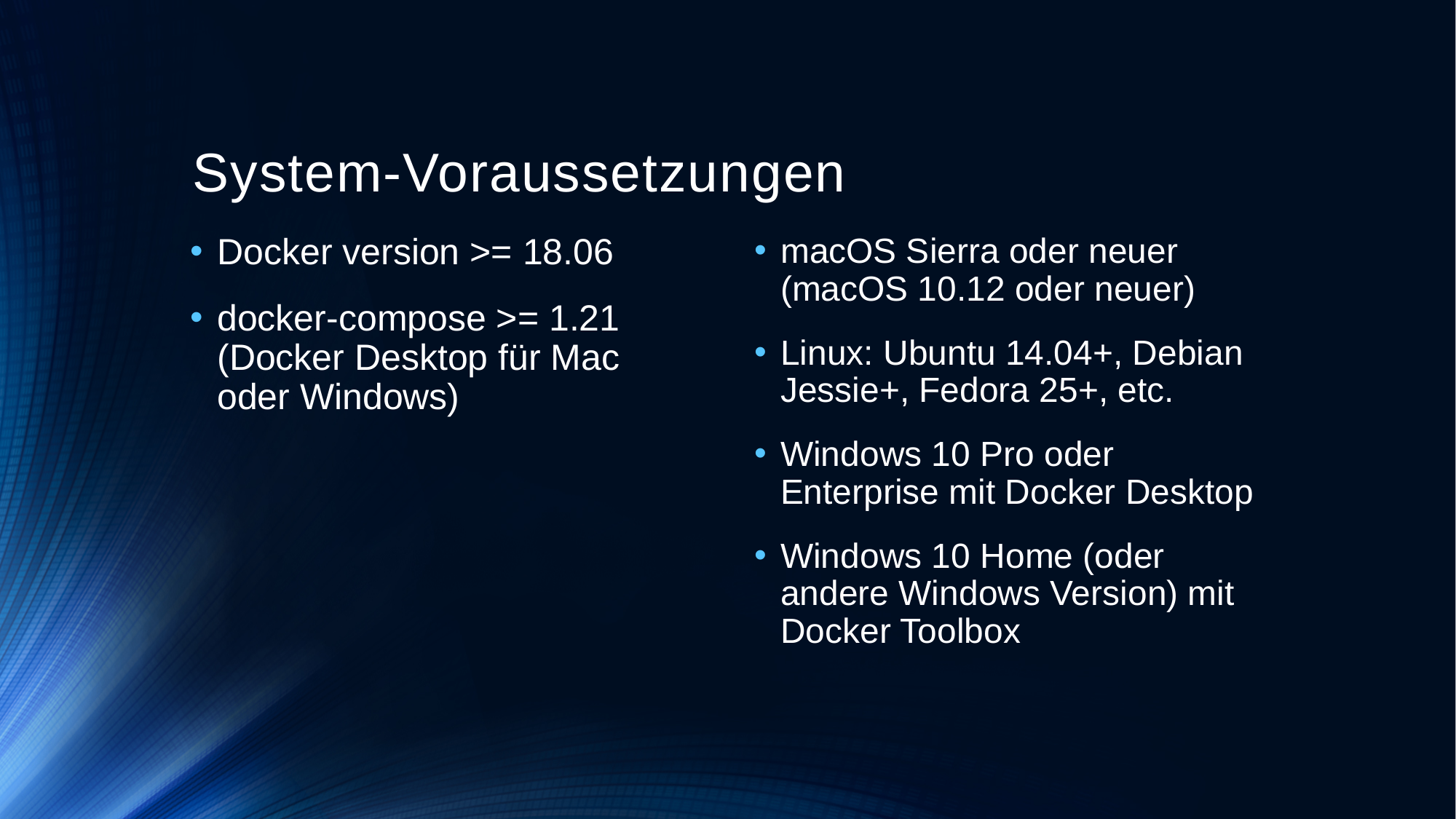

# System-Voraussetzungen
Docker version >= 18.06
docker-compose >= 1.21 (Docker Desktop für Mac oder Windows)
macOS Sierra oder neuer (macOS 10.12 oder neuer)
Linux: Ubuntu 14.04+, Debian Jessie+, Fedora 25+, etc.
Windows 10 Pro oder Enterprise mit Docker Desktop
Windows 10 Home (oder andere Windows Version) mit Docker Toolbox